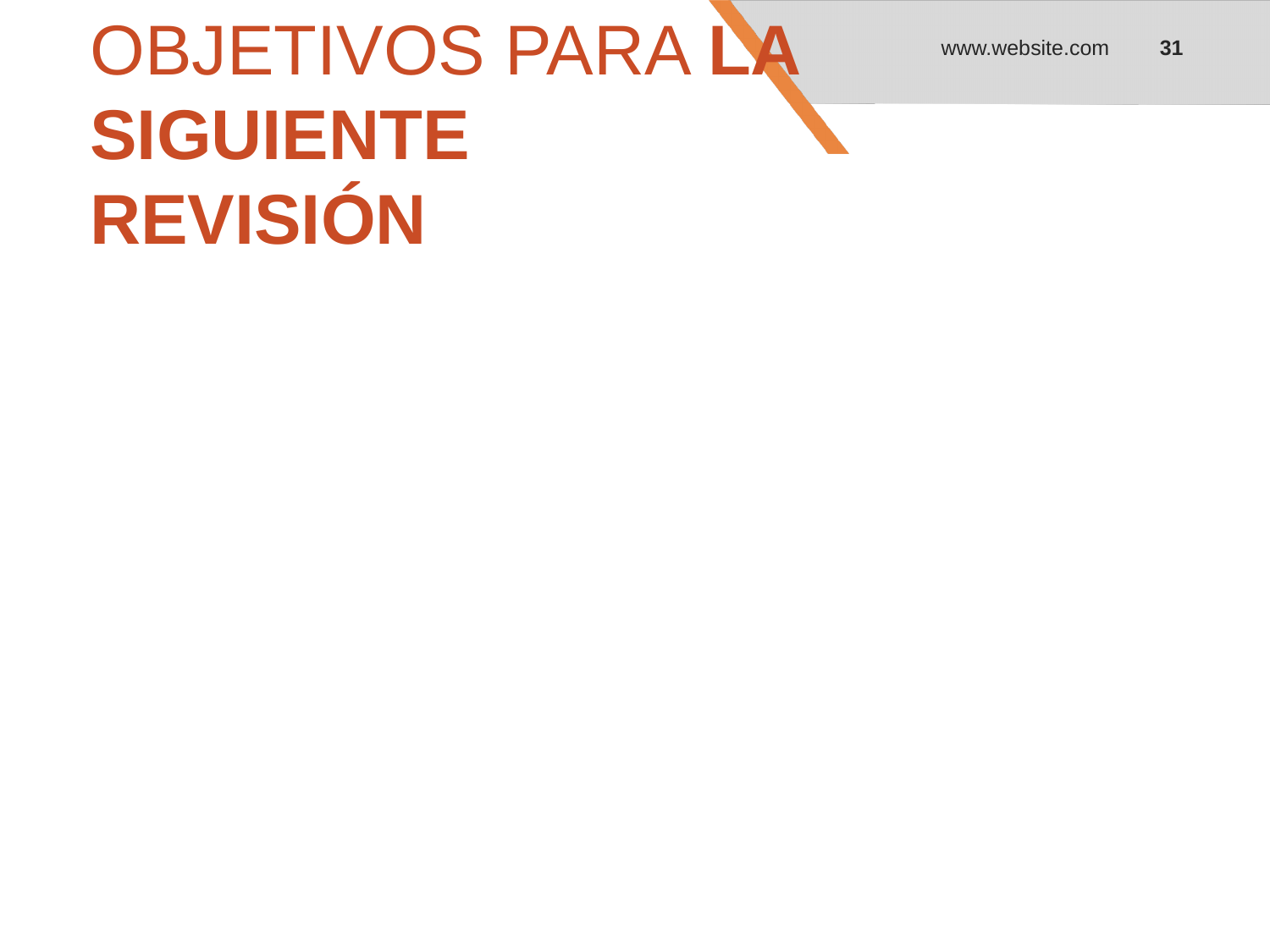

31
www.website.com
# OBJETIVOS PARA LA SIGUIENTE REVISIÓN